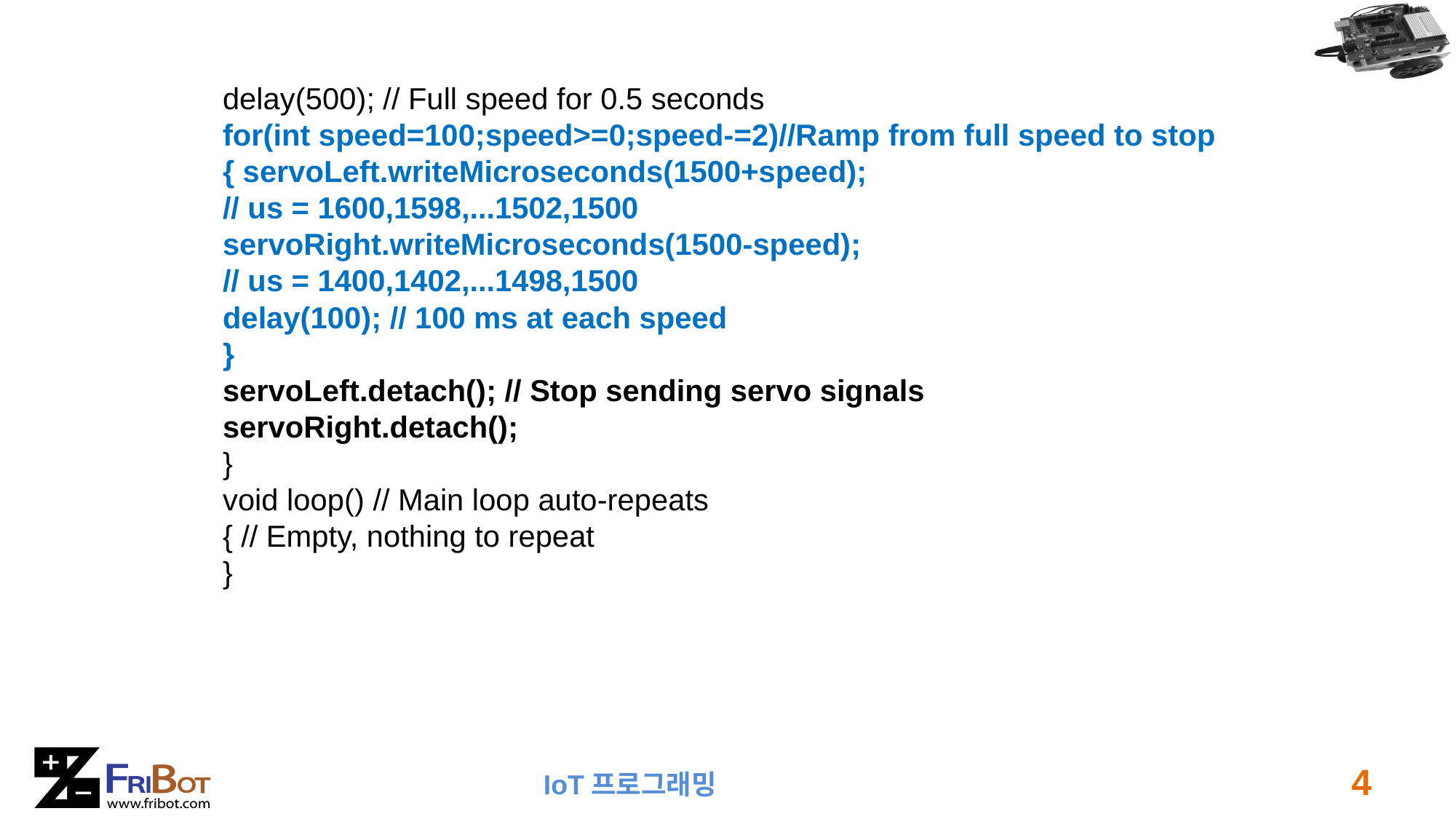

delay(500); // Full speed for 0.5 seconds
for(int speed=100;speed>=0;speed-=2)//Ramp from full speed to stop
{ servoLeft.writeMicroseconds(1500+speed);
// us = 1600,1598,...1502,1500
servoRight.writeMicroseconds(1500-speed);
// us = 1400,1402,...1498,1500
delay(100); // 100 ms at each speed
}
servoLeft.detach(); // Stop sending servo signals
servoRight.detach();
}
void loop() // Main loop auto-repeats
{ // Empty, nothing to repeat
}
4